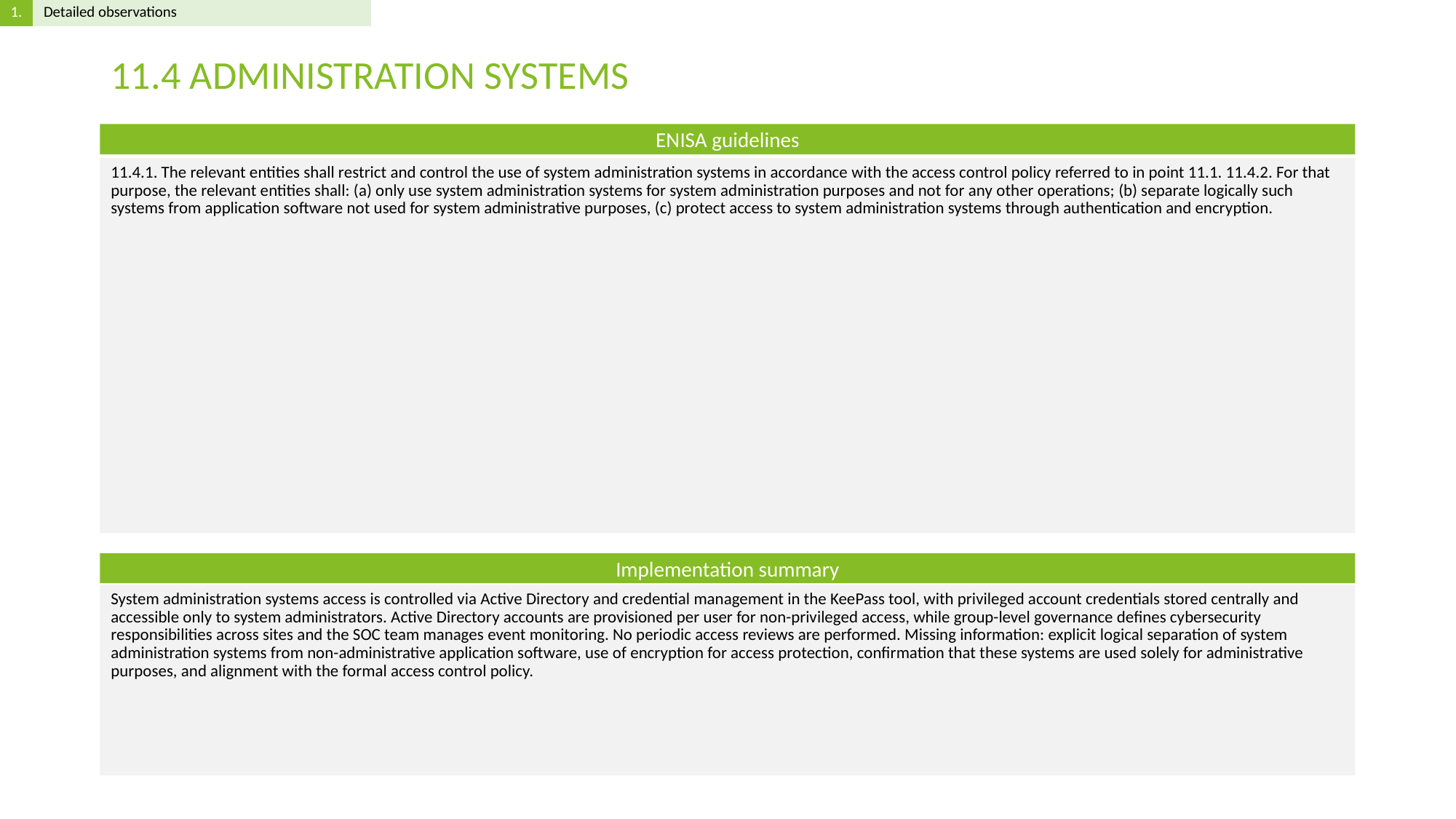

# 11.4 ADMINISTRATION SYSTEMS
11.4.1. The relevant entities shall restrict and control the use of system administration systems in accordance with the access control policy referred to in point 11.1. 11.4.2. For that purpose, the relevant entities shall: (a) only use system administration systems for system administration purposes and not for any other operations; (b) separate logically such systems from application software not used for system administrative purposes, (c) protect access to system administration systems through authentication and encryption.
System administration systems access is controlled via Active Directory and credential management in the KeePass tool, with privileged account credentials stored centrally and accessible only to system administrators. Active Directory accounts are provisioned per user for non-privileged access, while group-level governance defines cybersecurity responsibilities across sites and the SOC team manages event monitoring. No periodic access reviews are performed. Missing information: explicit logical separation of system administration systems from non-administrative application software, use of encryption for access protection, confirmation that these systems are used solely for administrative purposes, and alignment with the formal access control policy.